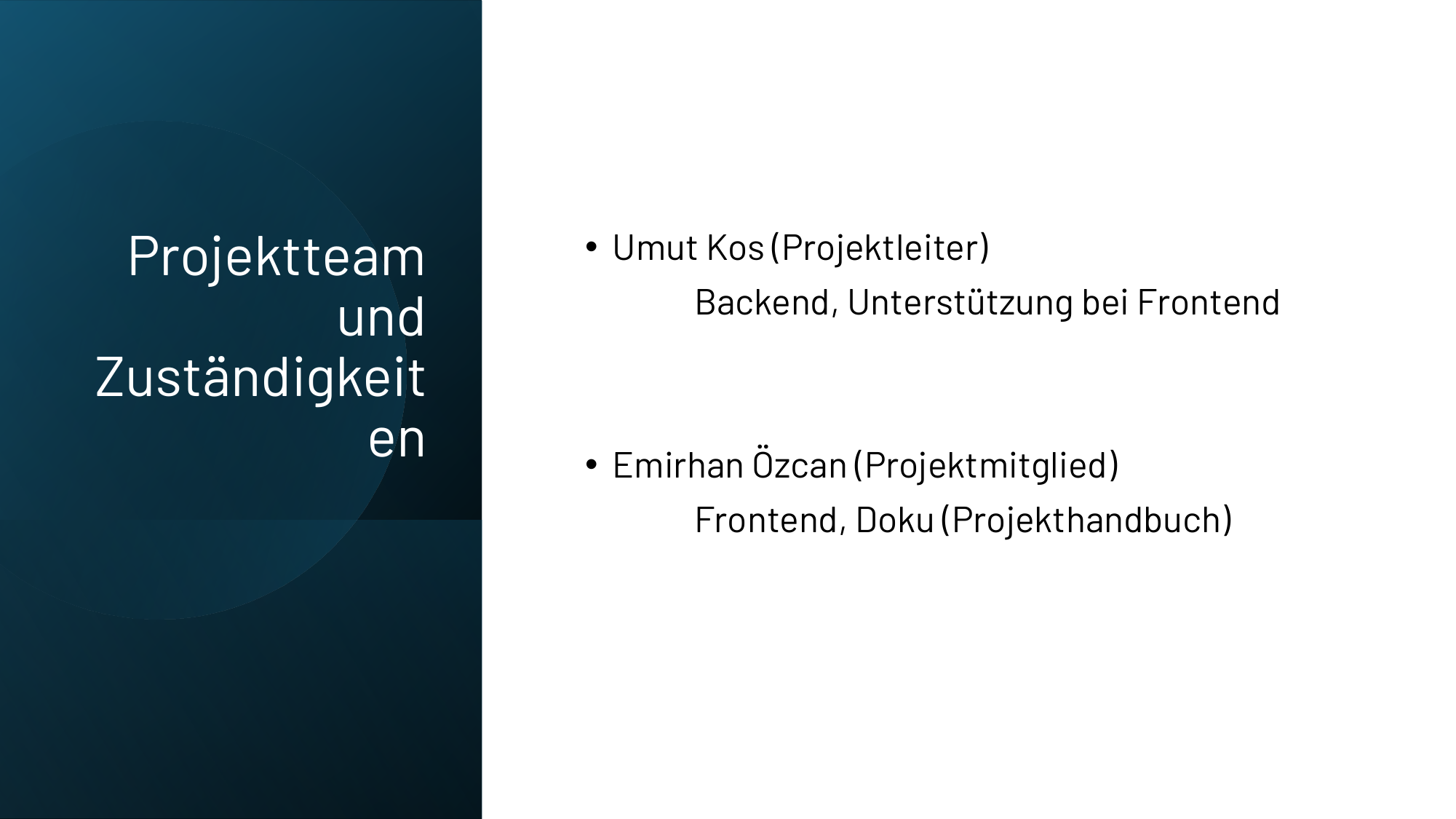

# Projektteam und Zuständigkeiten
Umut Kos (Projektleiter)
	Backend, Unterstützung bei Frontend

Emirhan Özcan (Projektmitglied)
	Frontend, Doku (Projekthandbuch)